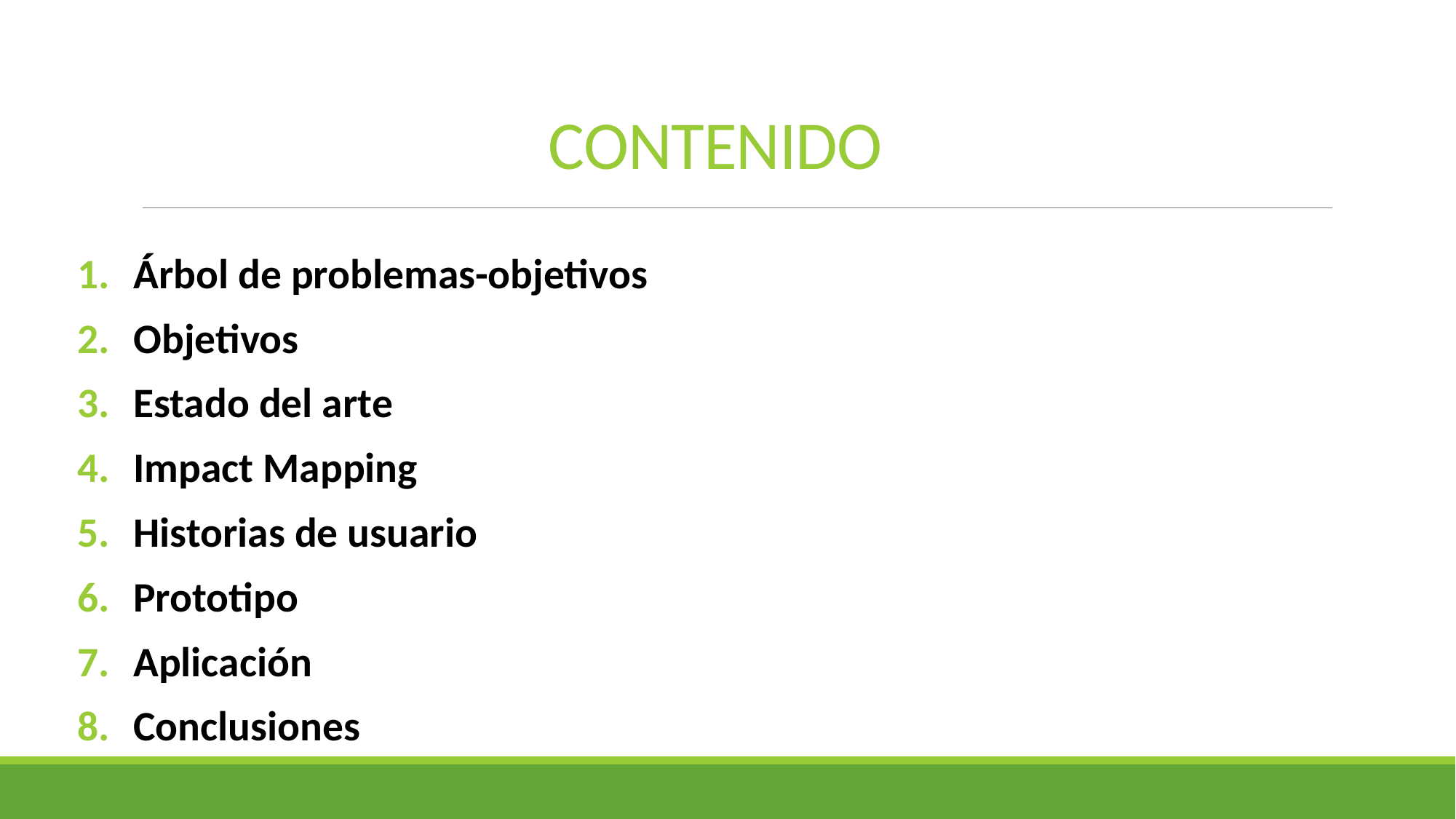

# CONTENIDO
Árbol de problemas-objetivos
Objetivos
Estado del arte
Impact Mapping
Historias de usuario
Prototipo
Aplicación
Conclusiones